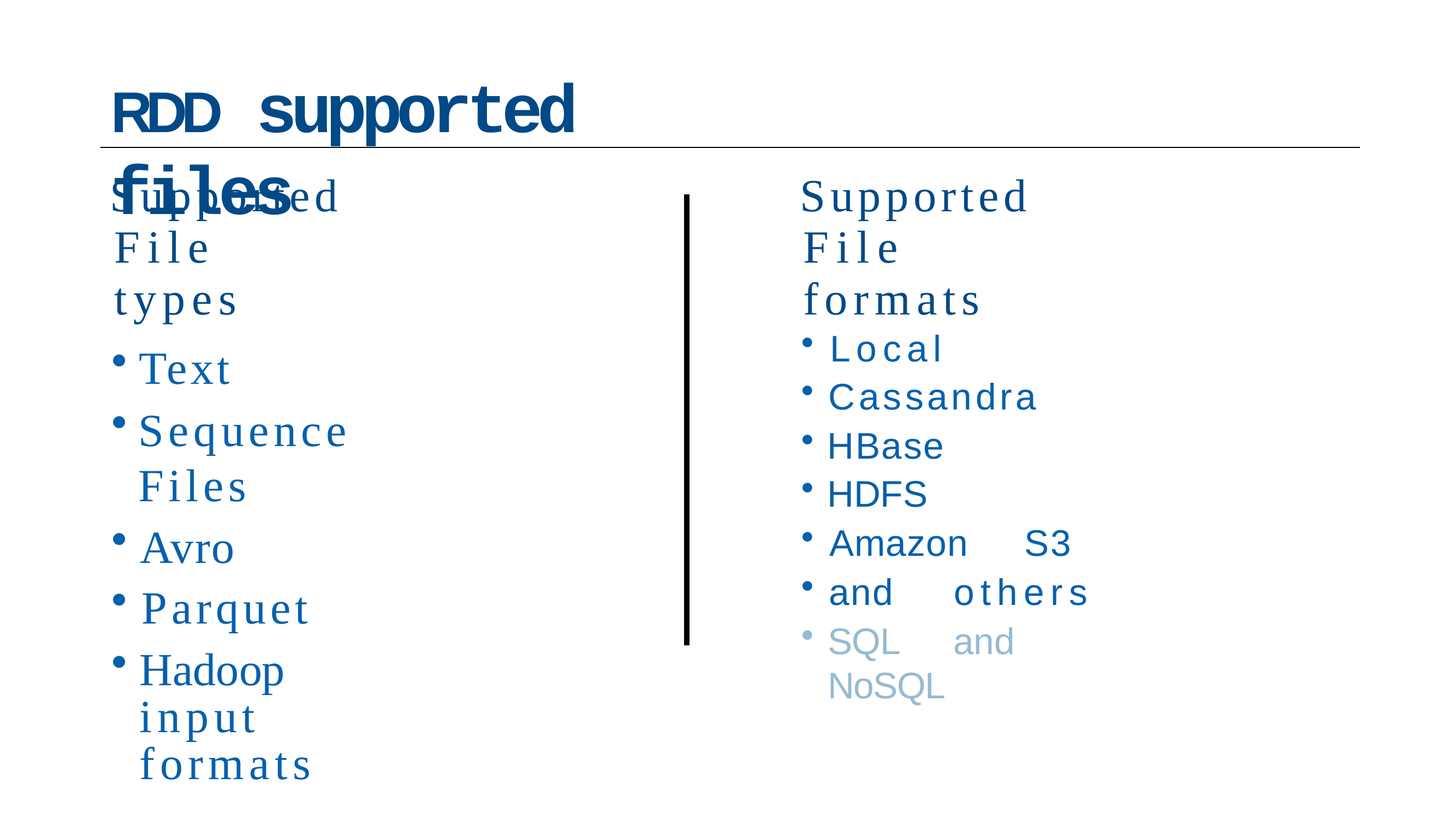

# RDD	supported files
Supported File	types
Text
SequenceFiles
Avro
Parquet
Hadoop	input formats

Supported File	formats
Local
Cassandra
HBase
HDFS
Amazon	S3
and	others
SQL	and	NoSQL